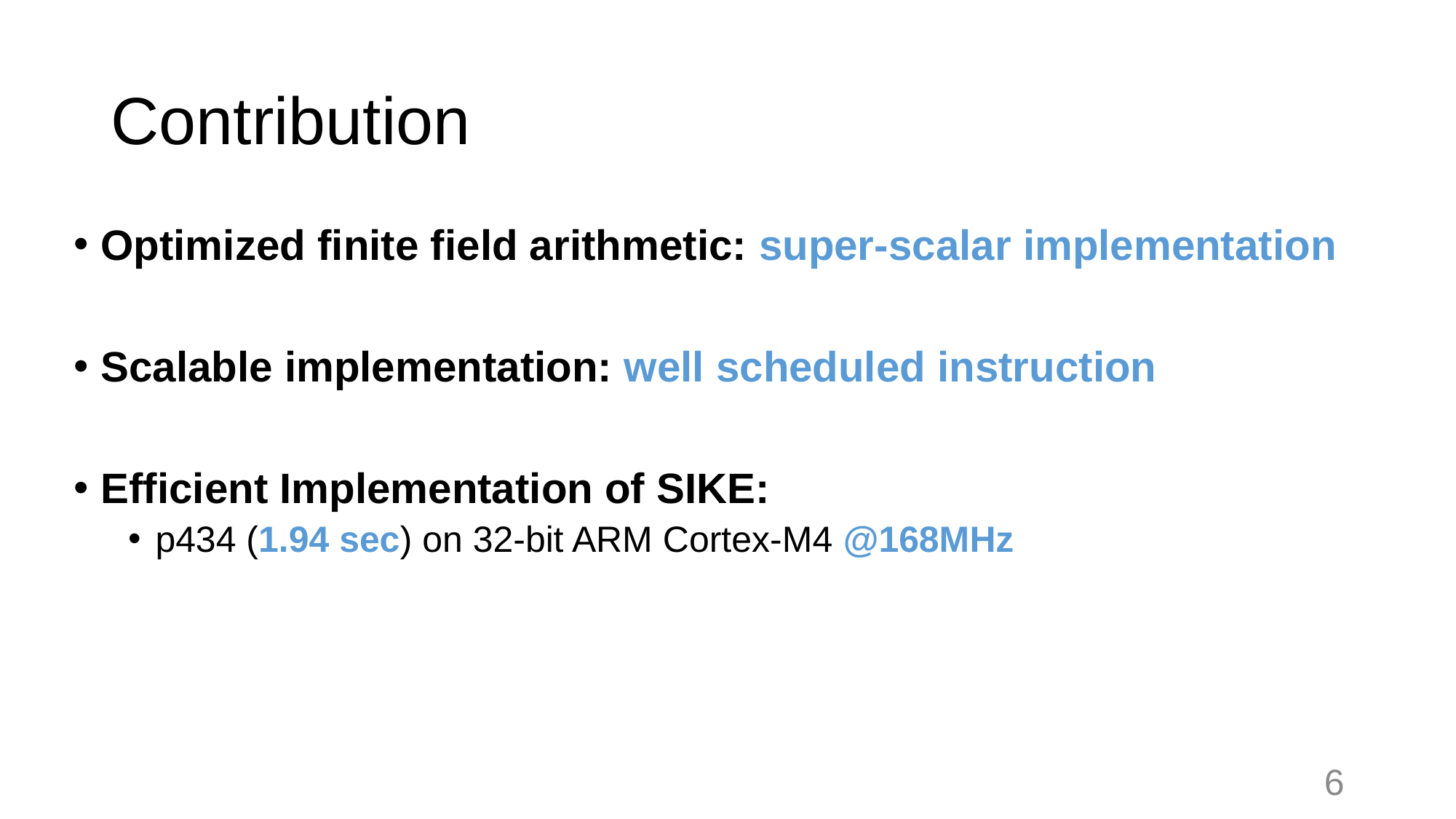

# Contribution
Optimized finite field arithmetic: super-scalar implementation

Scalable implementation: well scheduled instruction

Efficient Implementation of SIKE:
p434 (1.94 sec) on 32-bit ARM Cortex-M4 @168MHz
6